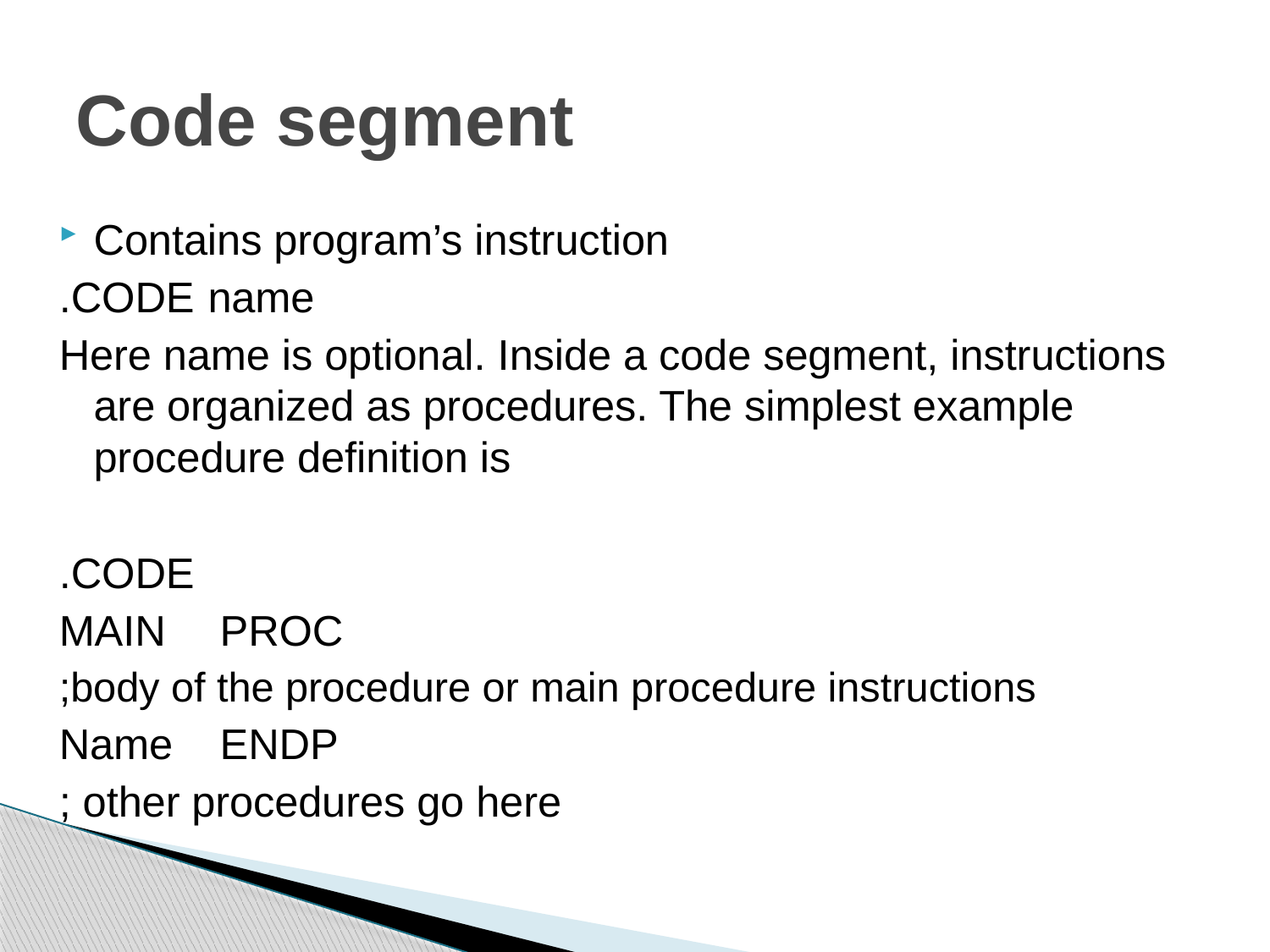

# Code segment
Contains program’s instruction
.CODE 	name
Here name is optional. Inside a code segment, instructions are organized as procedures. The simplest example procedure definition is

.CODE
MAIN	 PROC
;body of the procedure or main procedure instructions
Name	 ENDP
; other procedures go here